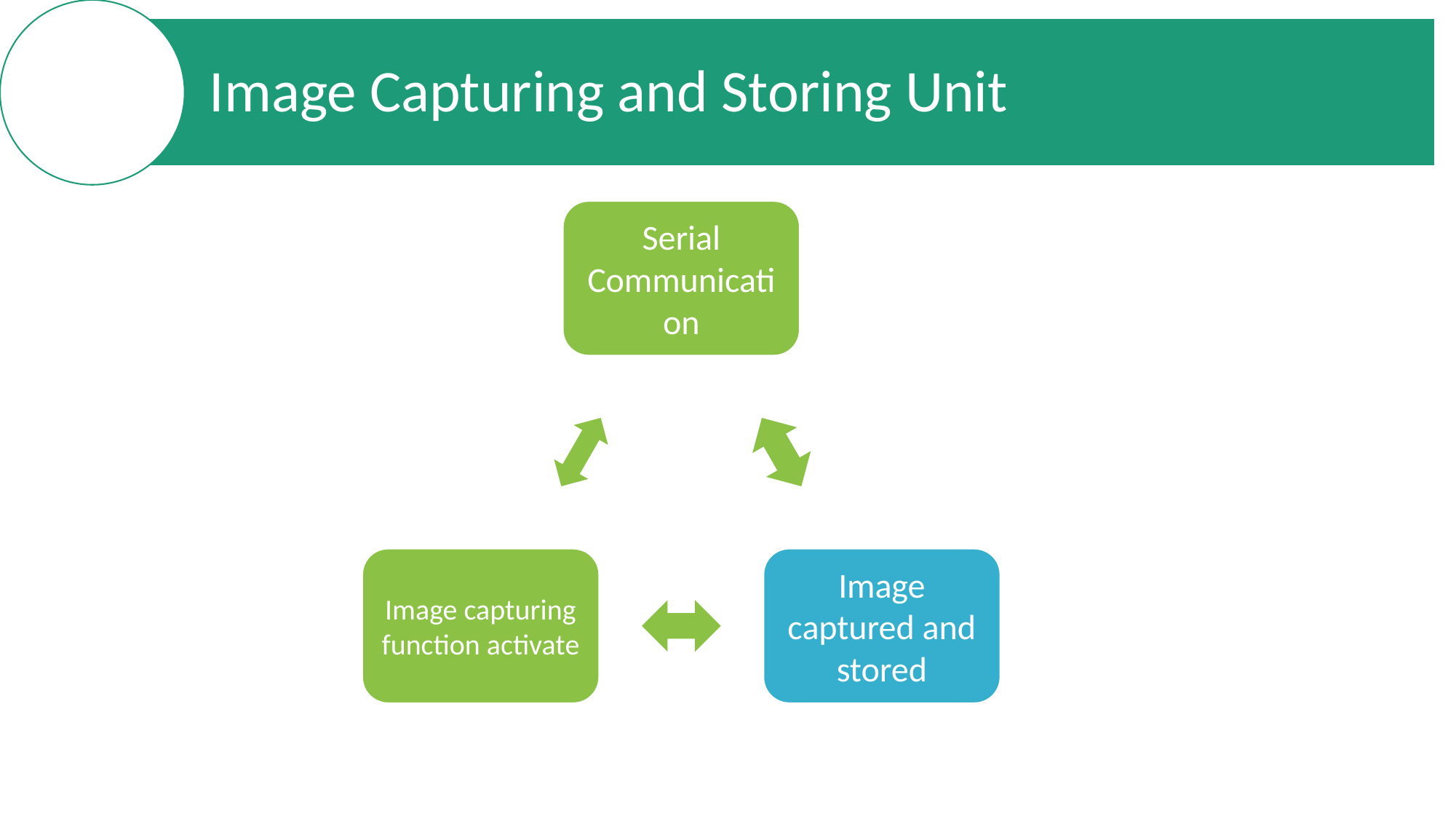

Image Capturing and Storing Unit
Serial Communication
Image captured and stored
Image capturing function activate